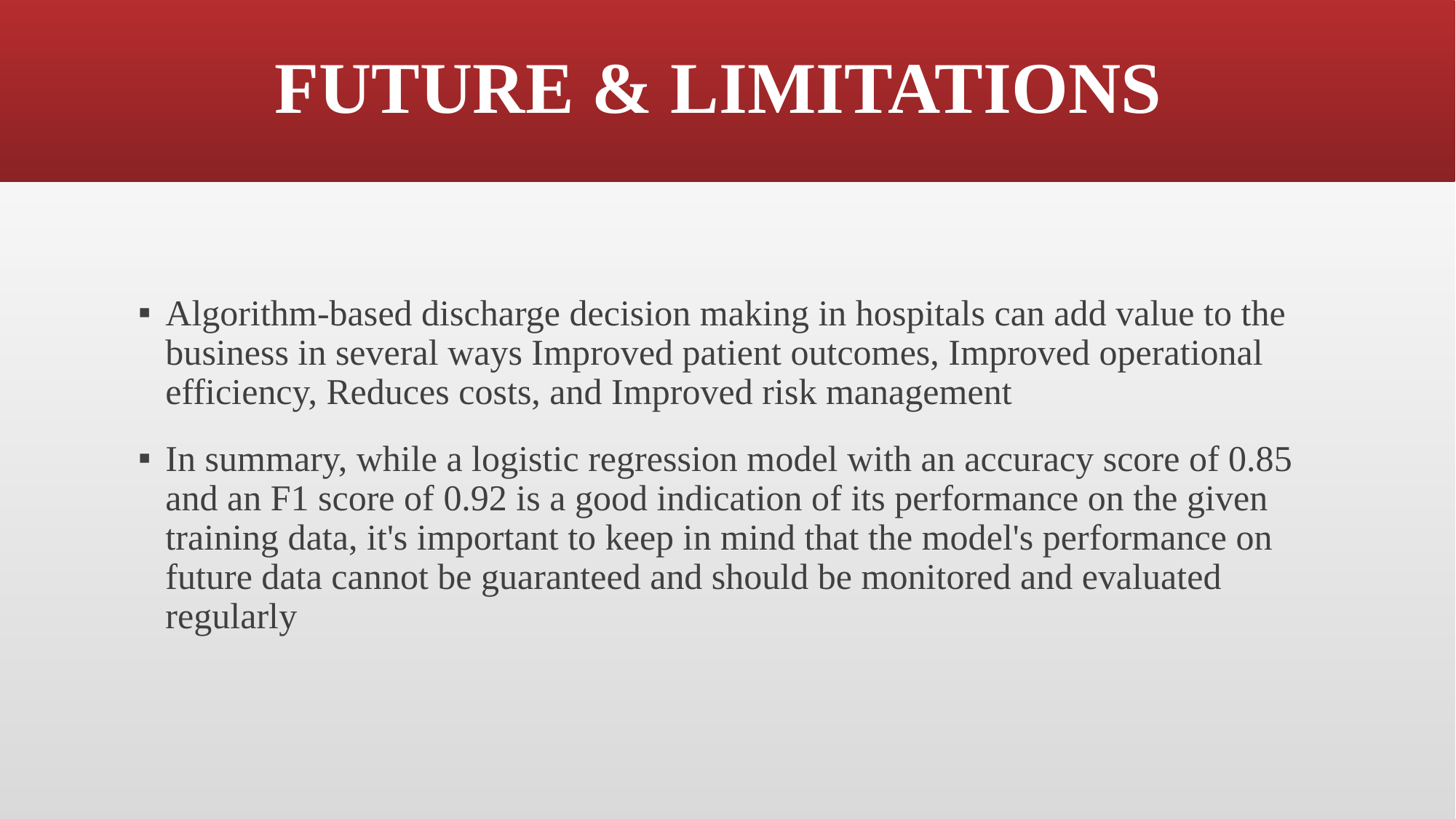

# FUTURE & LIMITATIONS
Algorithm-based discharge decision making in hospitals can add value to the business in several ways Improved patient outcomes, Improved operational efficiency, Reduces costs, and Improved risk management
In summary, while a logistic regression model with an accuracy score of 0.85 and an F1 score of 0.92 is a good indication of its performance on the given training data, it's important to keep in mind that the model's performance on future data cannot be guaranteed and should be monitored and evaluated regularly